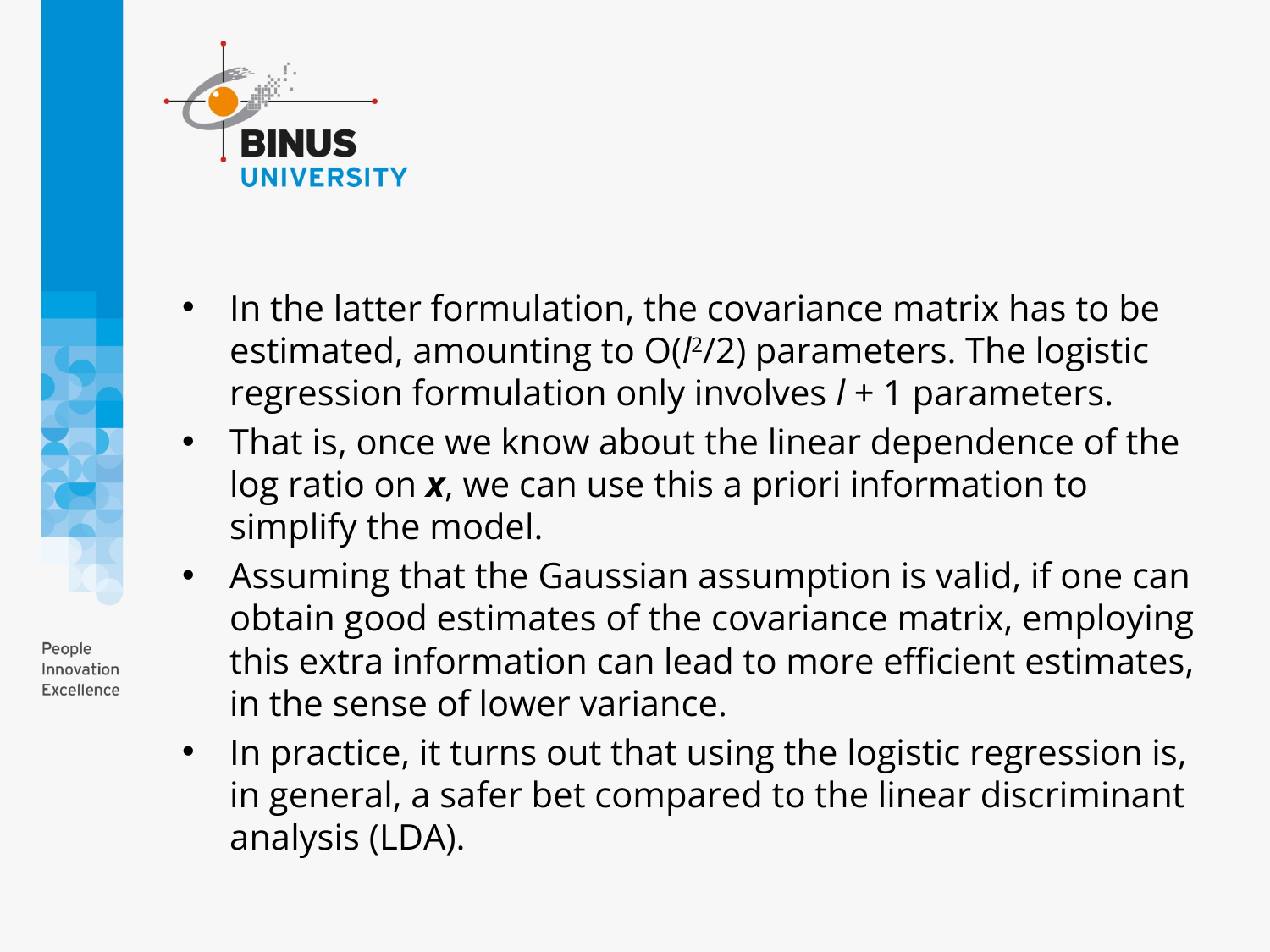

#
In the latter formulation, the covariance matrix has to be estimated, amounting to O(l2/2) parameters. The logistic regression formulation only involves l + 1 parameters.
That is, once we know about the linear dependence of the log ratio on x, we can use this a priori information to simplify the model.
Assuming that the Gaussian assumption is valid, if one can obtain good estimates of the covariance matrix, employing this extra information can lead to more efficient estimates, in the sense of lower variance.
In practice, it turns out that using the logistic regression is, in general, a safer bet compared to the linear discriminant analysis (LDA).